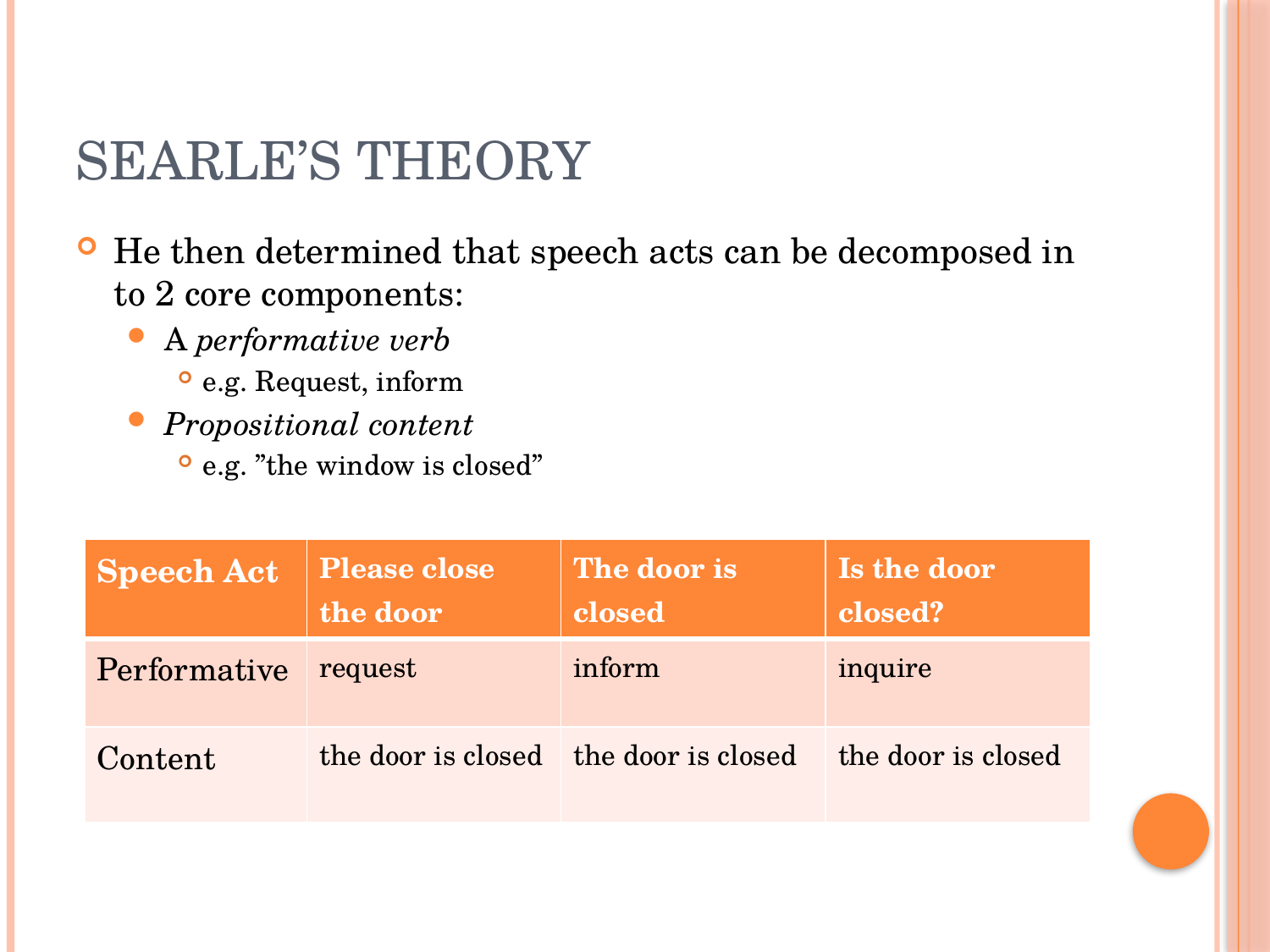

# Searle’s Theory
He then determined that speech acts can be decomposed in to 2 core components:
A performative verb
e.g. Request, inform
Propositional content
e.g. ”the window is closed”
| Speech Act | Please close the door | The door is closed | Is the door closed? |
| --- | --- | --- | --- |
| Performative | request | inform | inquire |
| Content | the door is closed | the door is closed | the door is closed |